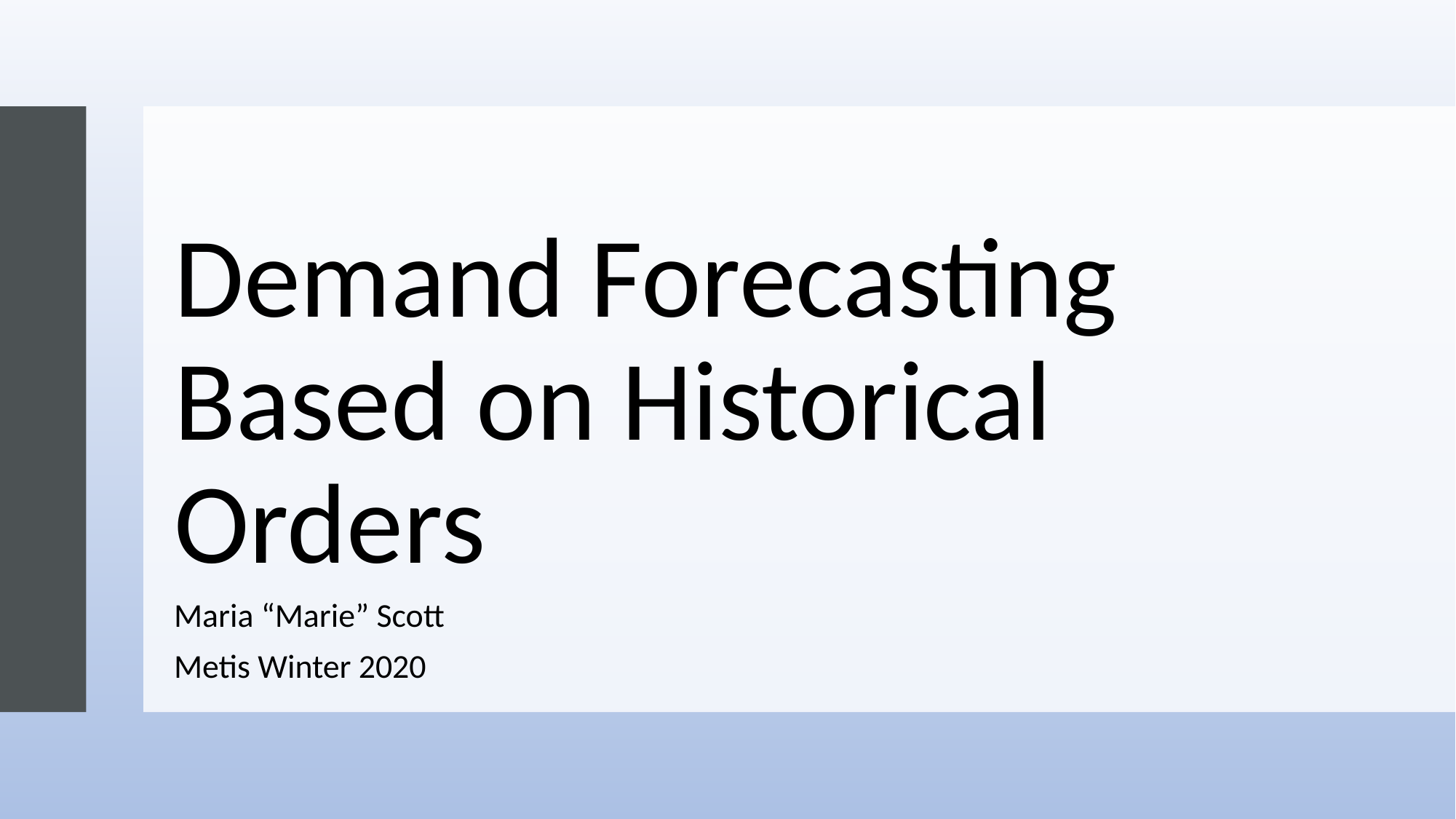

# Demand Forecasting Based on Historical Orders
Maria “Marie” Scott
Metis Winter 2020